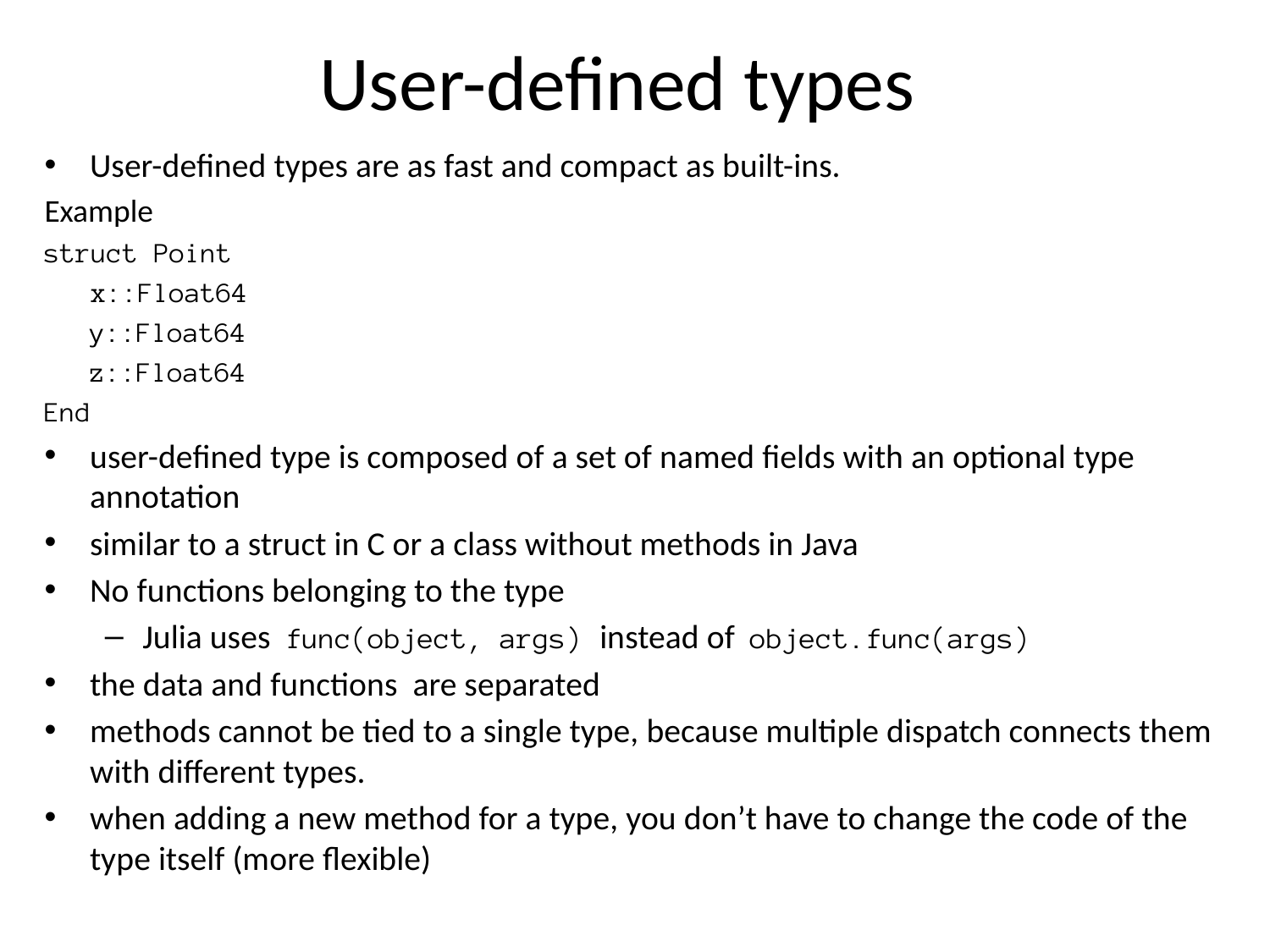

# User-defined types
User-defined types are as fast and compact as built-ins.
Example
struct Point
   x::Float64
	y::Float64
	z::Float64
End
user-defined type is composed of a set of named fields with an optional type annotation
similar to a struct in C or a class without methods in Java
No functions belonging to the type
Julia uses  func(object, args) instead of  object.func(args)
the data and functions  are separated
methods cannot be tied to a single type, because multiple dispatch connects them with different types.
when adding a new method for a type, you don’t have to change the code of the type itself (more flexible)